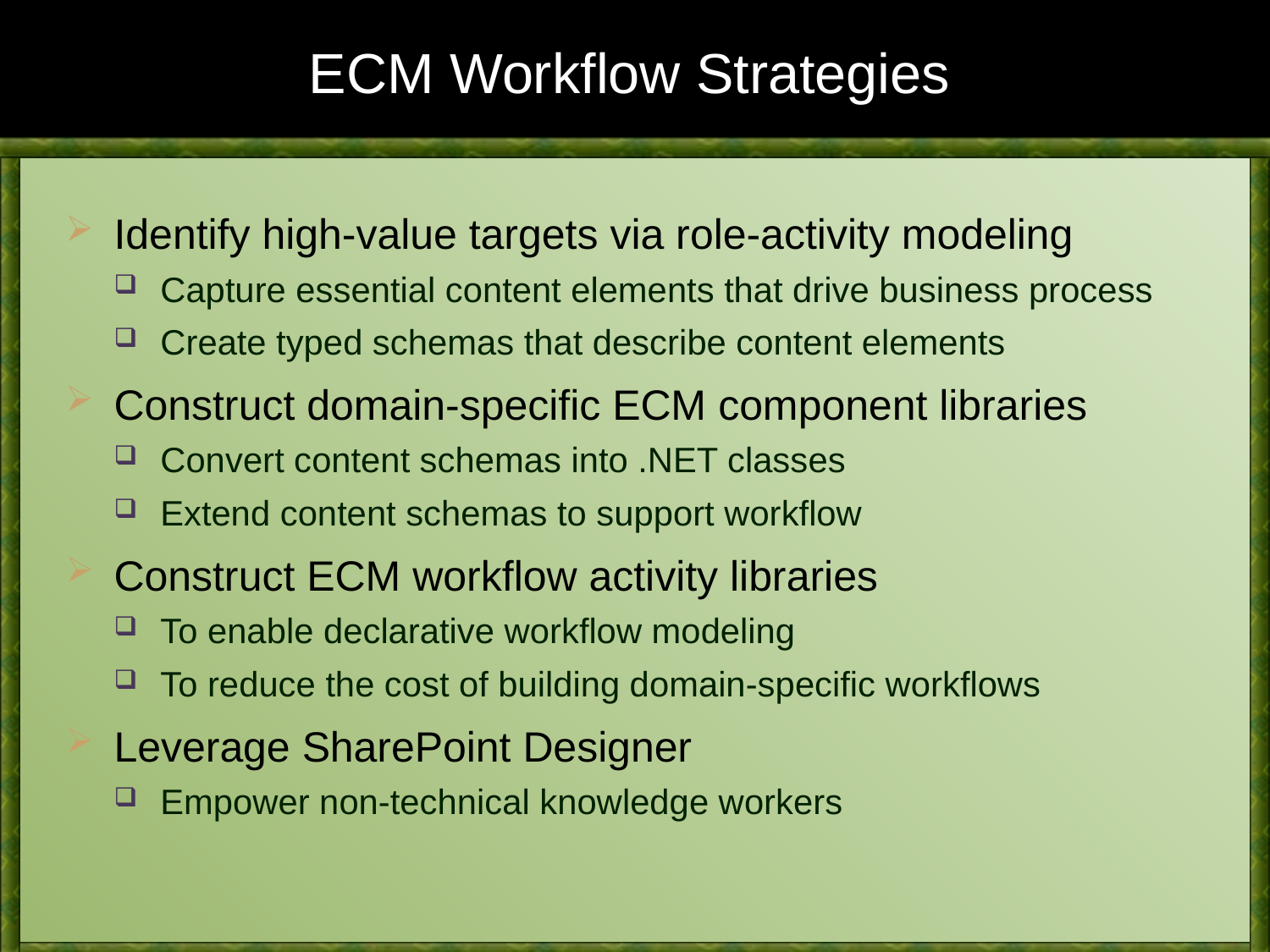

# ECM Workflow Strategies
Identify high-value targets via role-activity modeling
Capture essential content elements that drive business process
Create typed schemas that describe content elements
Construct domain-specific ECM component libraries
Convert content schemas into .NET classes
Extend content schemas to support workflow
Construct ECM workflow activity libraries
To enable declarative workflow modeling
To reduce the cost of building domain-specific workflows
Leverage SharePoint Designer
Empower non-technical knowledge workers